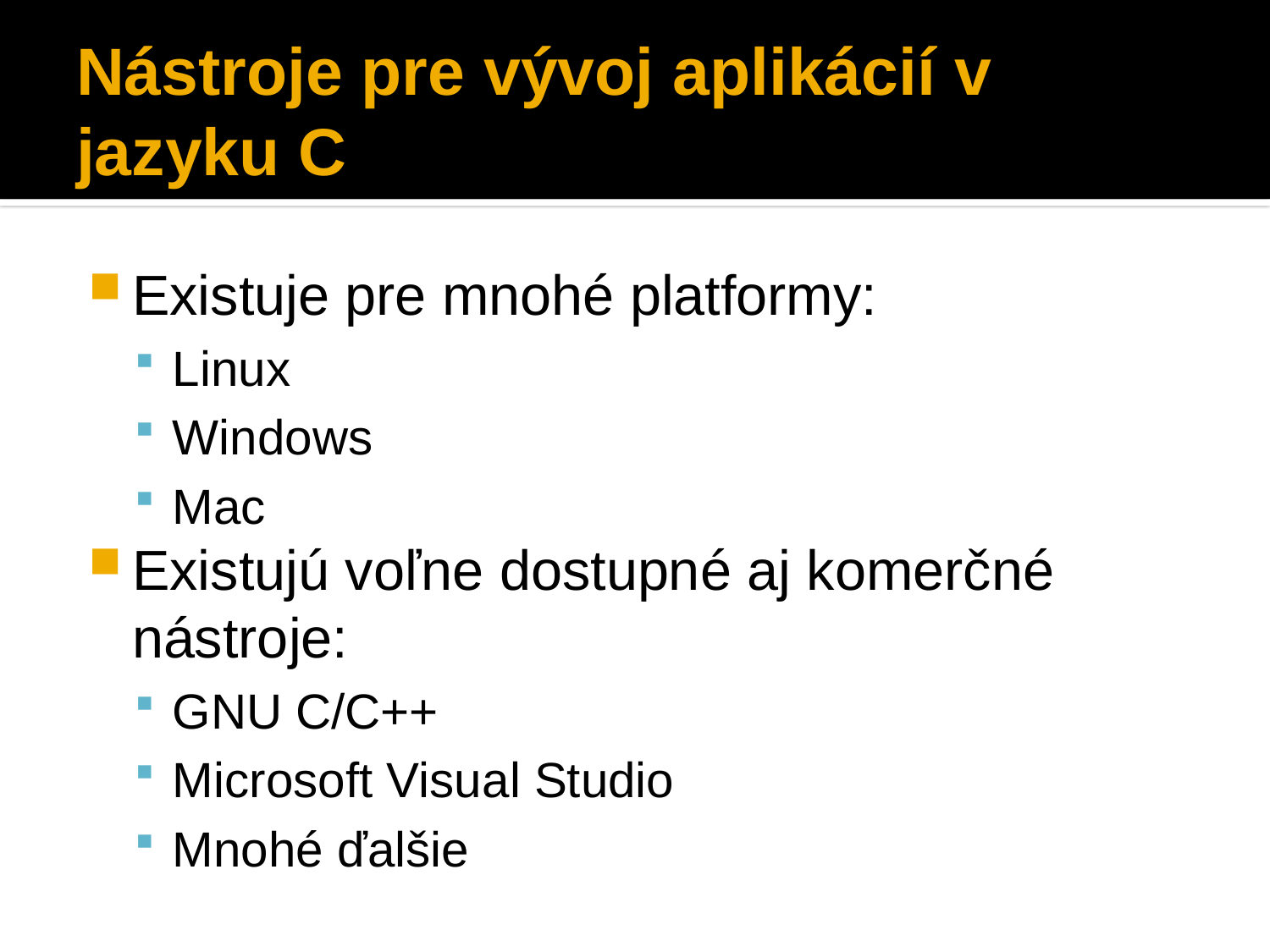

# Nástroje pre vývoj aplikácií v jazyku C
Existuje pre mnohé platformy:
Linux
Windows
Mac
Existujú voľne dostupné aj komerčné nástroje:
GNU C/C++
Microsoft Visual Studio
Mnohé ďalšie